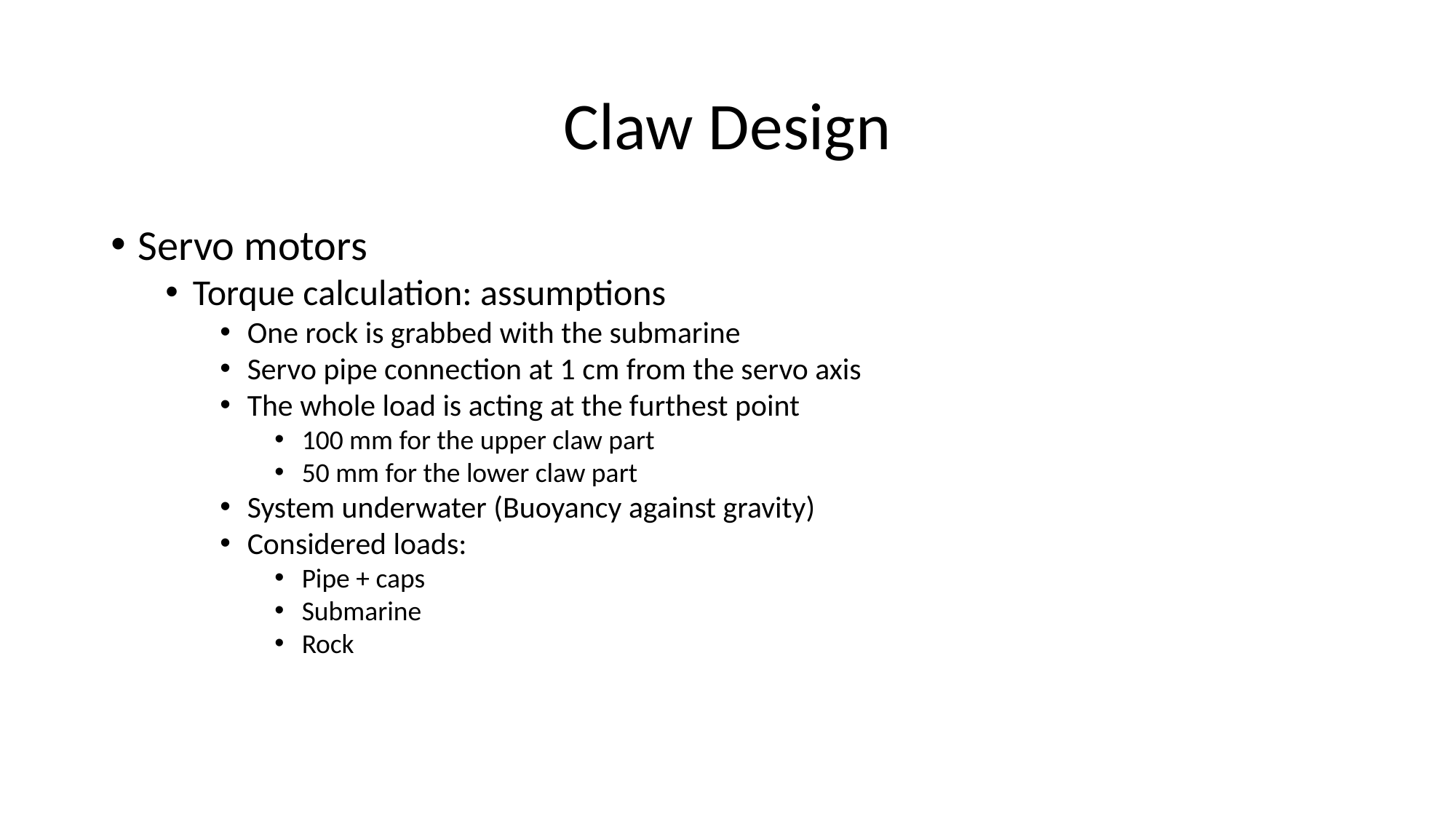

Claw Design
Servo motors
Torque calculation: assumptions
One rock is grabbed with the submarine
Servo pipe connection at 1 cm from the servo axis
The whole load is acting at the furthest point
100 mm for the upper claw part
50 mm for the lower claw part
System underwater (Buoyancy against gravity)
Considered loads:
Pipe + caps
Submarine
Rock